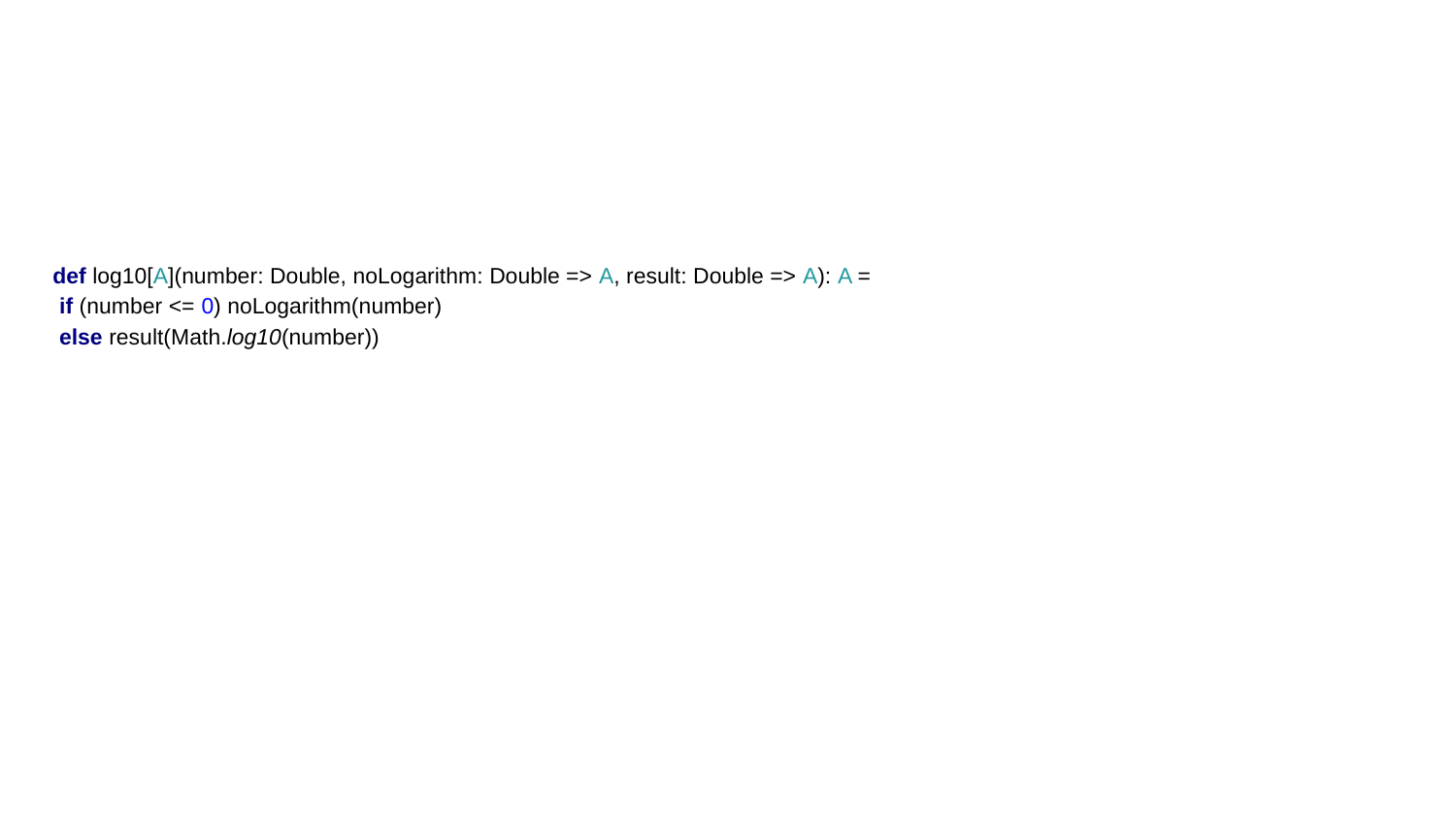

def log10[A](number: Double, noLogarithm: Double => A, result: Double => A): A =
 if (number <= 0) noLogarithm(number)
 else result(Math.log10(number))